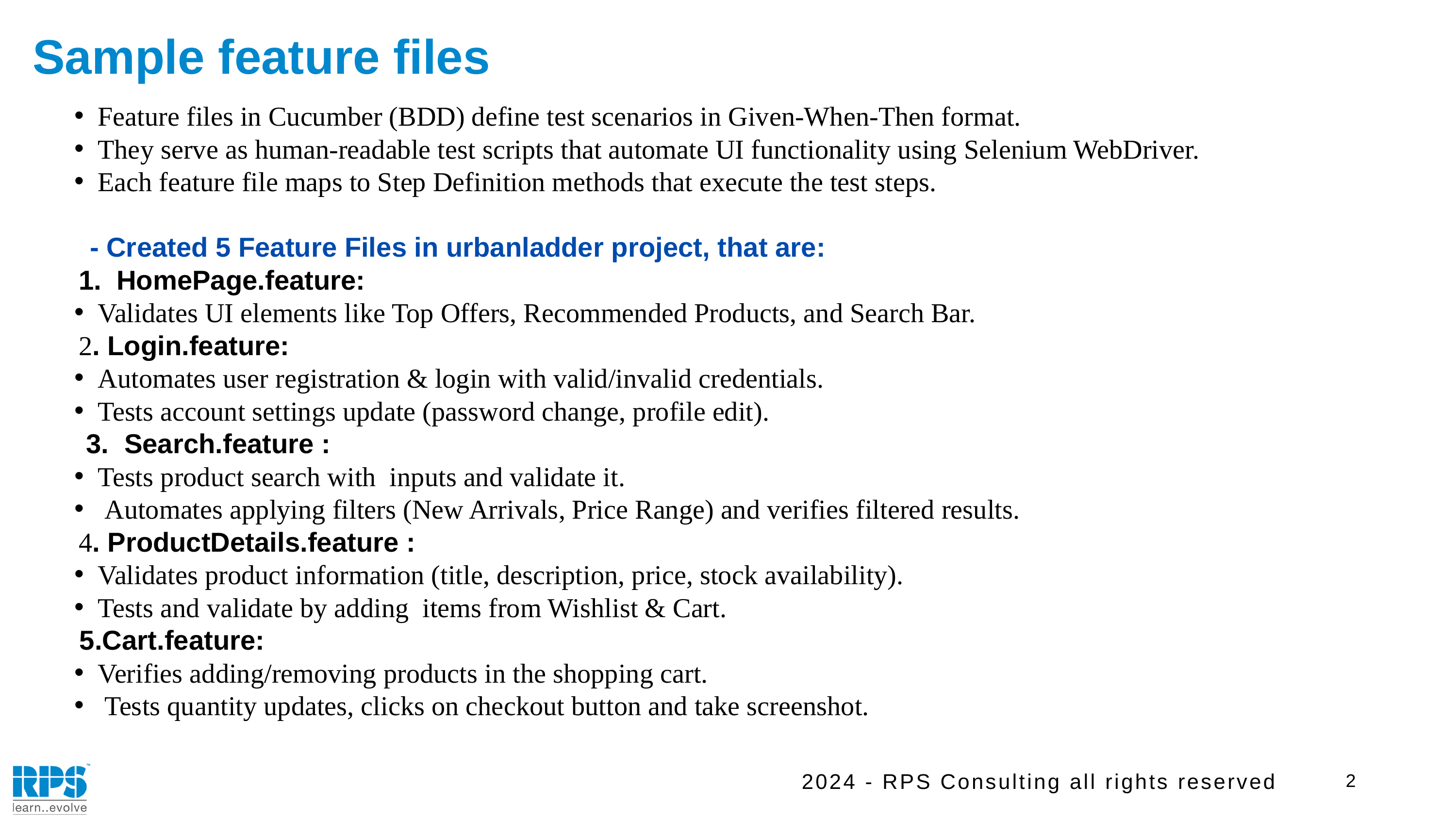

Sample feature files

Feature files in Cucumber (BDD) define test scenarios in Given-When-Then format.
They serve as human-readable test scripts that automate UI functionality using Selenium WebDriver.
Each feature file maps to Step Definition methods that execute the test steps.

     - Created 5 Feature Files in urbanladder project, that are:
    1.  HomePage.feature:
Validates UI elements like Top Offers, Recommended Products, and Search Bar.
    2. Login.feature:
Automates user registration & login with valid/invalid credentials.
Tests account settings update (password change, profile edit).
     3.  Search.feature :
Tests product search with  inputs and validate it.
 Automates applying filters (New Arrivals, Price Range) and verifies filtered results.
    4. ProductDetails.feature :
Validates product information (title, description, price, stock availability).
Tests and validate by adding  items from Wishlist & Cart.
    5.Cart.feature:
Verifies adding/removing products in the shopping cart.
 Tests quantity updates, clicks on checkout button and take screenshot.

2

2024 - RPS Consulting all rights reserved